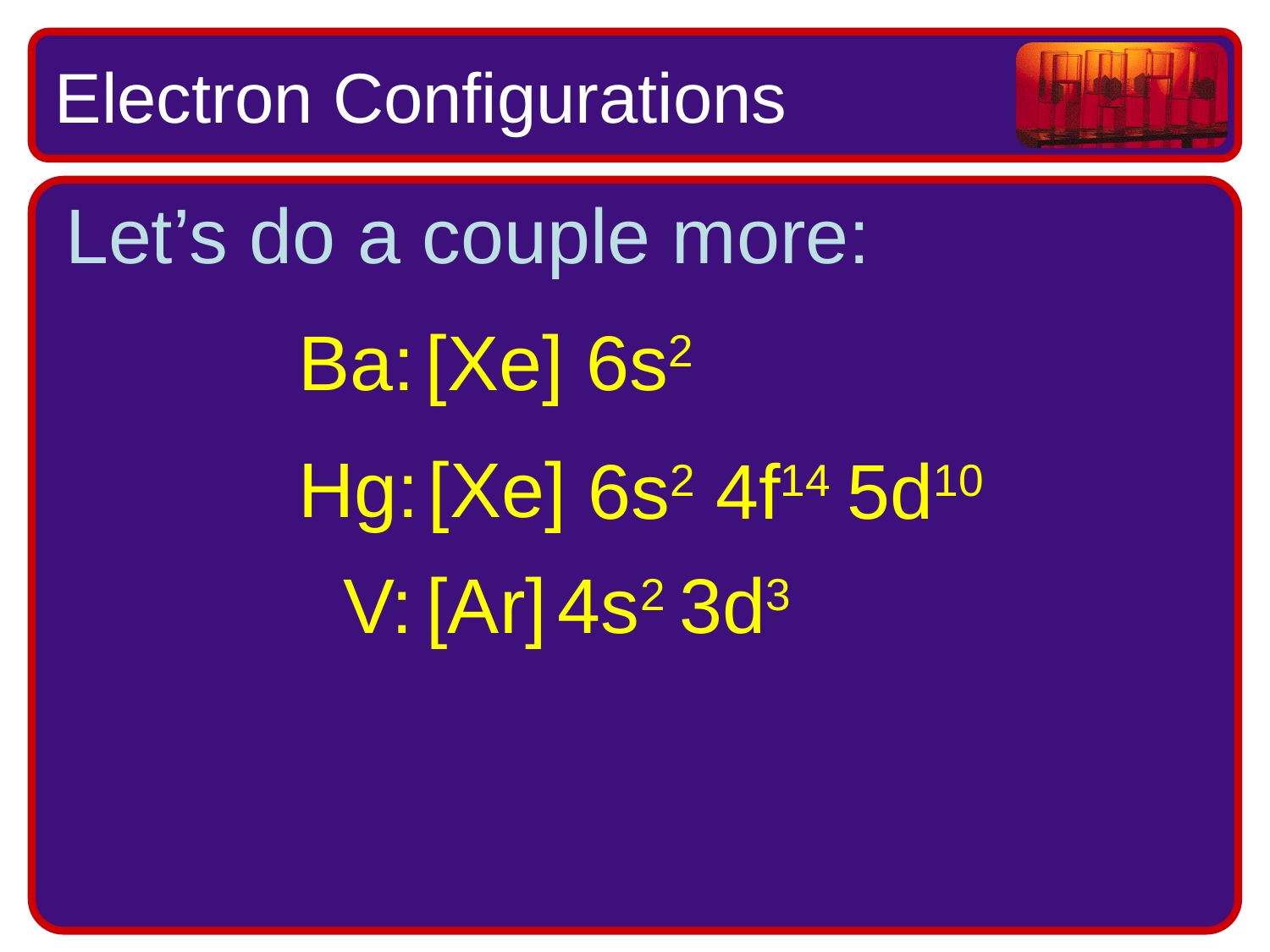

Electron Configurations
Let’s do a couple more:
Ba:
[Xe]
6s2
Hg:
[Xe]
6s2
5d10
4f14
V:
[Ar]
4s2
3d3